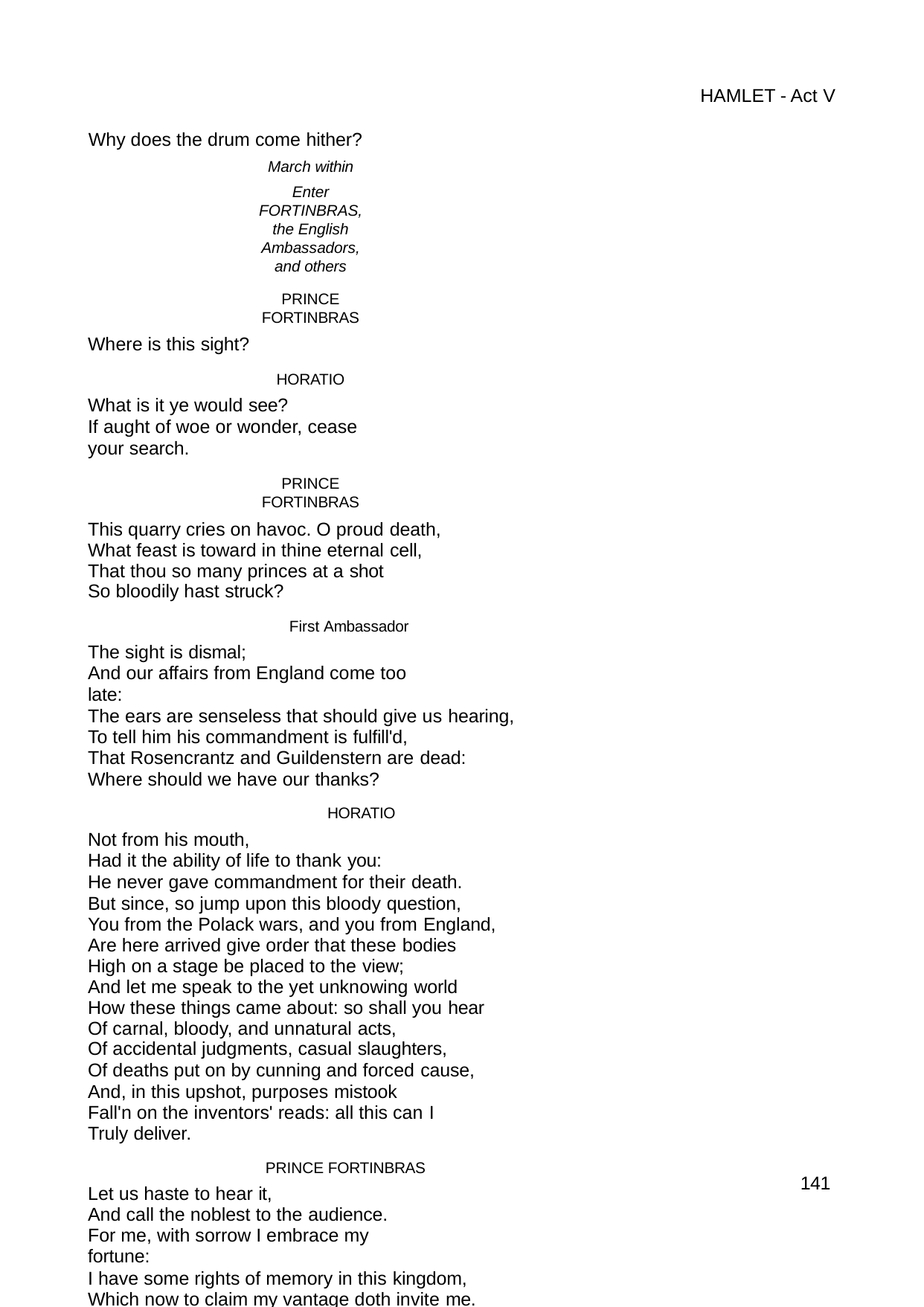

HAMLET - Act V
Why does the drum come hither?
March within
Enter FORTINBRAS, the English Ambassadors, and others
PRINCE FORTINBRAS
Where is this sight?
HORATIO
What is it ye would see?
If aught of woe or wonder, cease your search.
PRINCE FORTINBRAS
This quarry cries on havoc. O proud death, What feast is toward in thine eternal cell, That thou so many princes at a shot
So bloodily hast struck?
First Ambassador
The sight is dismal;
And our affairs from England come too late:
The ears are senseless that should give us hearing, To tell him his commandment is fulfill'd,
That Rosencrantz and Guildenstern are dead: Where should we have our thanks?
HORATIO
Not from his mouth,
Had it the ability of life to thank you:
He never gave commandment for their death. But since, so jump upon this bloody question,
You from the Polack wars, and you from England, Are here arrived give order that these bodies High on a stage be placed to the view;
And let me speak to the yet unknowing world How these things came about: so shall you hear Of carnal, bloody, and unnatural acts,
Of accidental judgments, casual slaughters,
Of deaths put on by cunning and forced cause, And, in this upshot, purposes mistook
Fall'n on the inventors' reads: all this can I Truly deliver.
PRINCE FORTINBRAS
Let us haste to hear it,
And call the noblest to the audience.
For me, with sorrow I embrace my fortune:
I have some rights of memory in this kingdom, Which now to claim my vantage doth invite me.
HORATIO
141